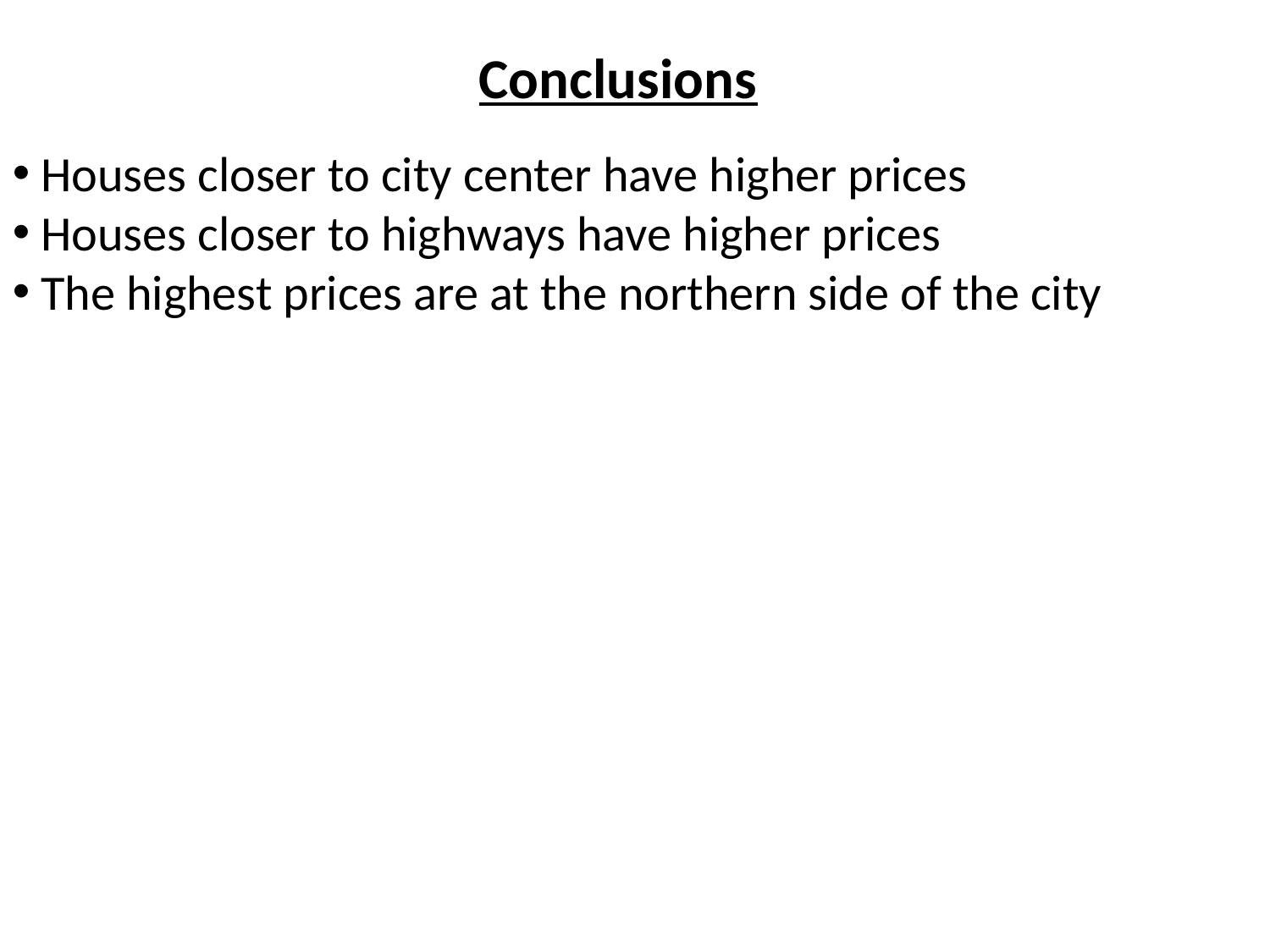

Conclusions
 Houses closer to city center have higher prices
 Houses closer to highways have higher prices
 The highest prices are at the northern side of the city